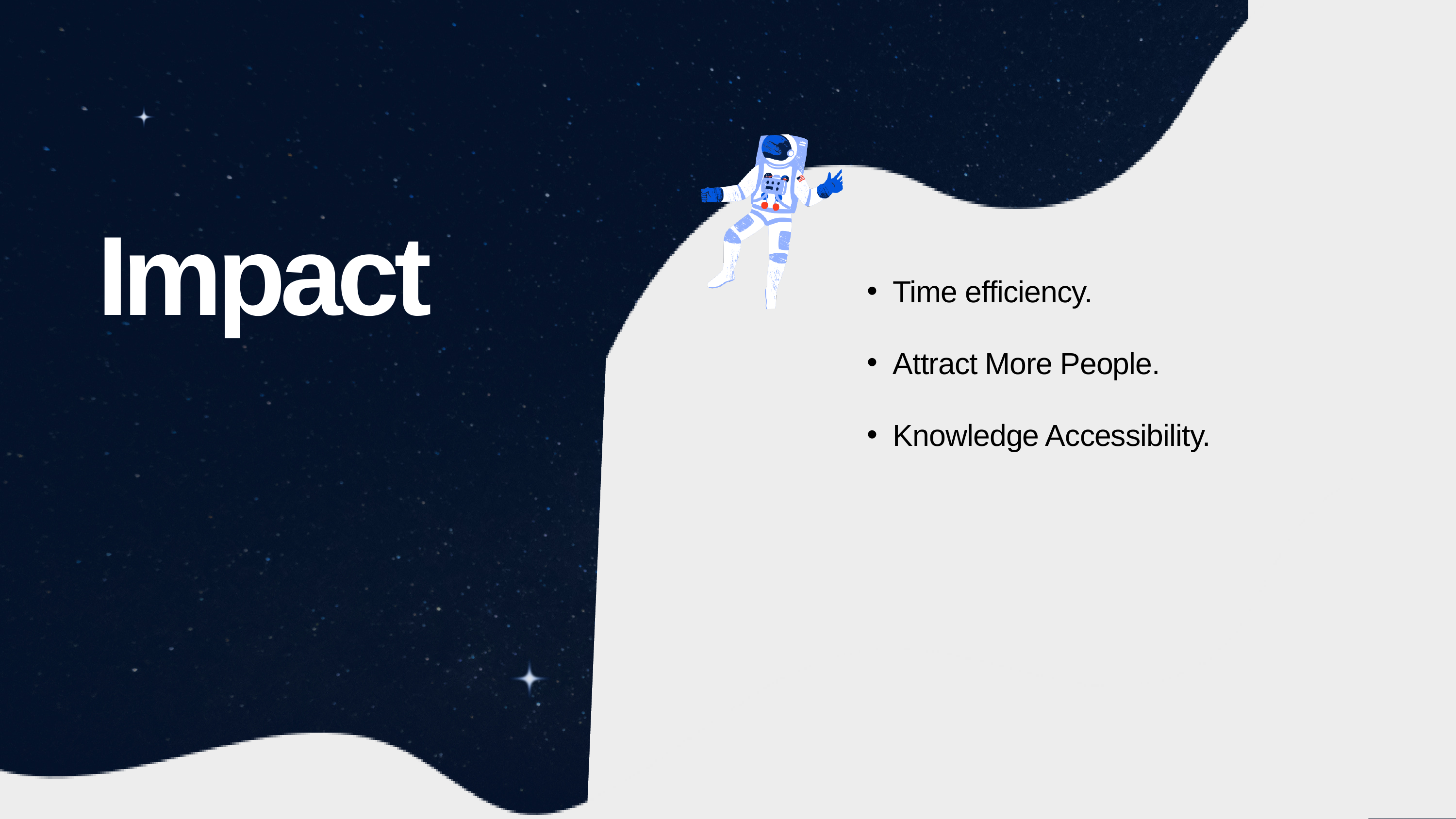

Time efficiency.
Attract More People.
Knowledge Accessibility.
Impact